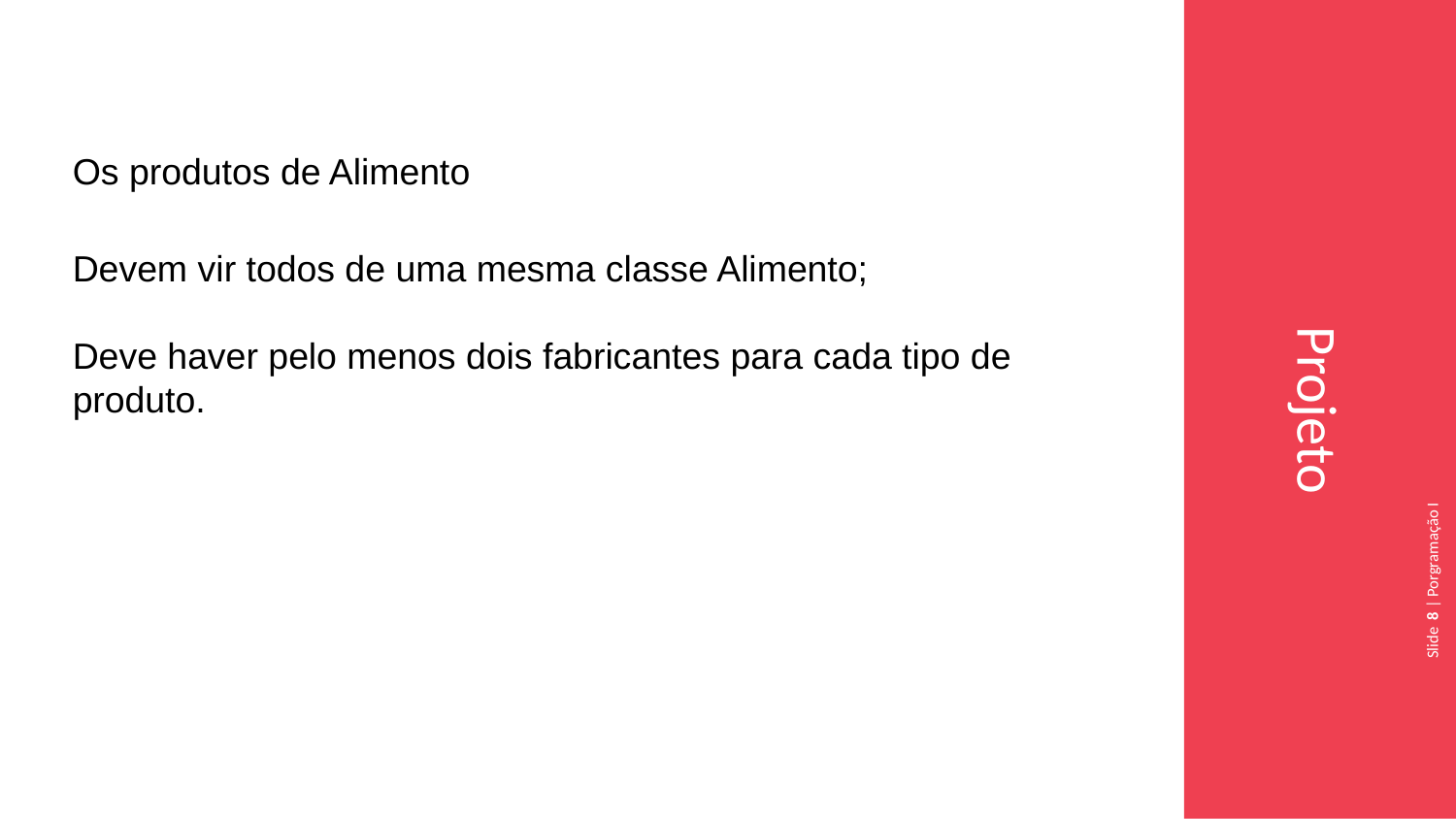

Os produtos de Alimento
Devem vir todos de uma mesma classe Alimento;

Deve haver pelo menos dois fabricantes para cada tipo de produto.

Projeto
Slide  8 | Porgramação I